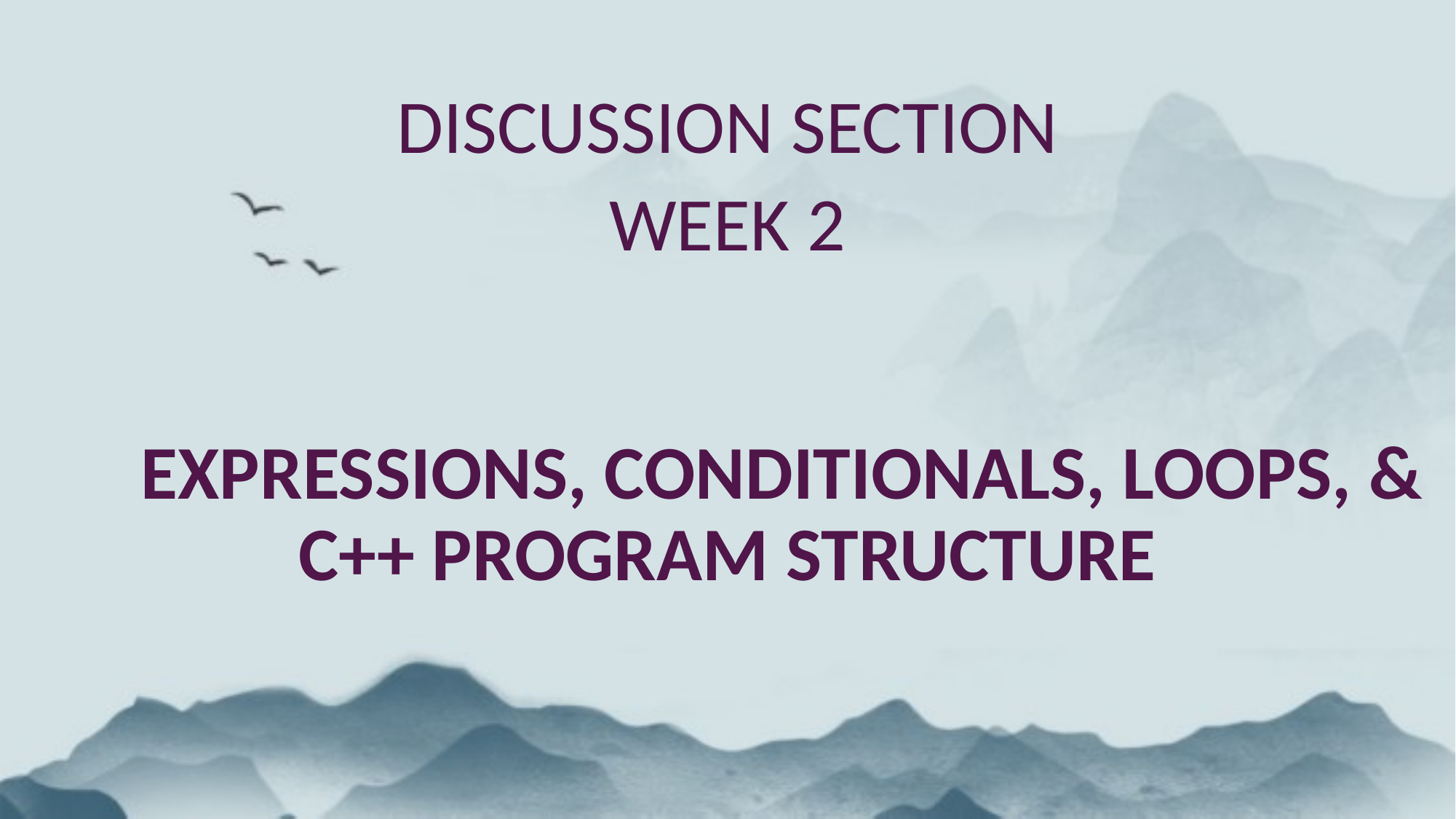

DISCUSSION SECTION
WEEK 2

	EXPRESSIONS, CONDITIONALS, LOOPS, & C++ PROGRAM STRUCTURE